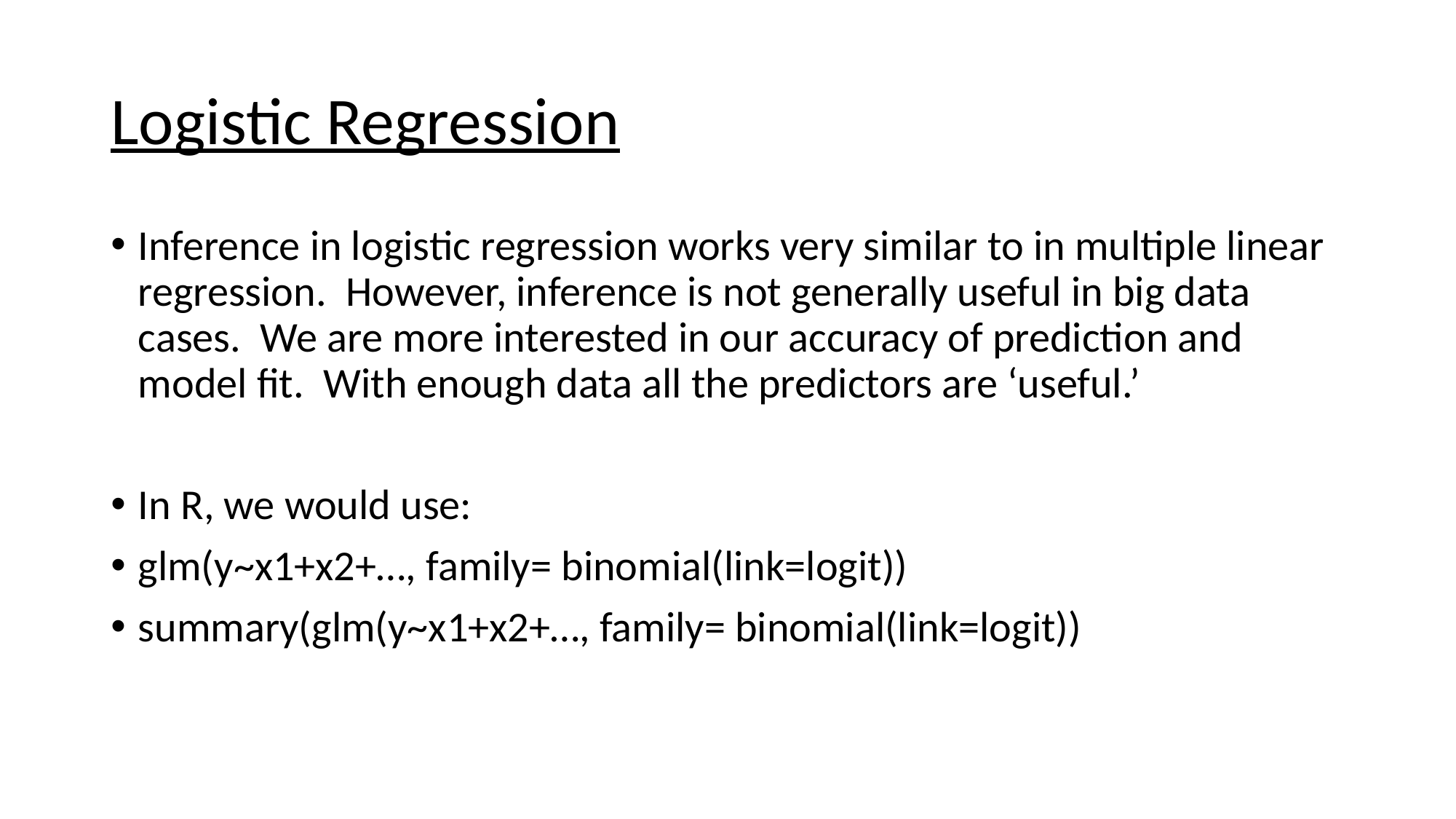

# Logistic Regression
Inference in logistic regression works very similar to in multiple linear regression.  However, inference is not generally useful in big data cases.  We are more interested in our accuracy of prediction and model fit.  With enough data all the predictors are ‘useful.’

In R, we would use:
glm(y~x1+x2+…, family= binomial(link=logit))
summary(glm(y~x1+x2+…, family= binomial(link=logit))